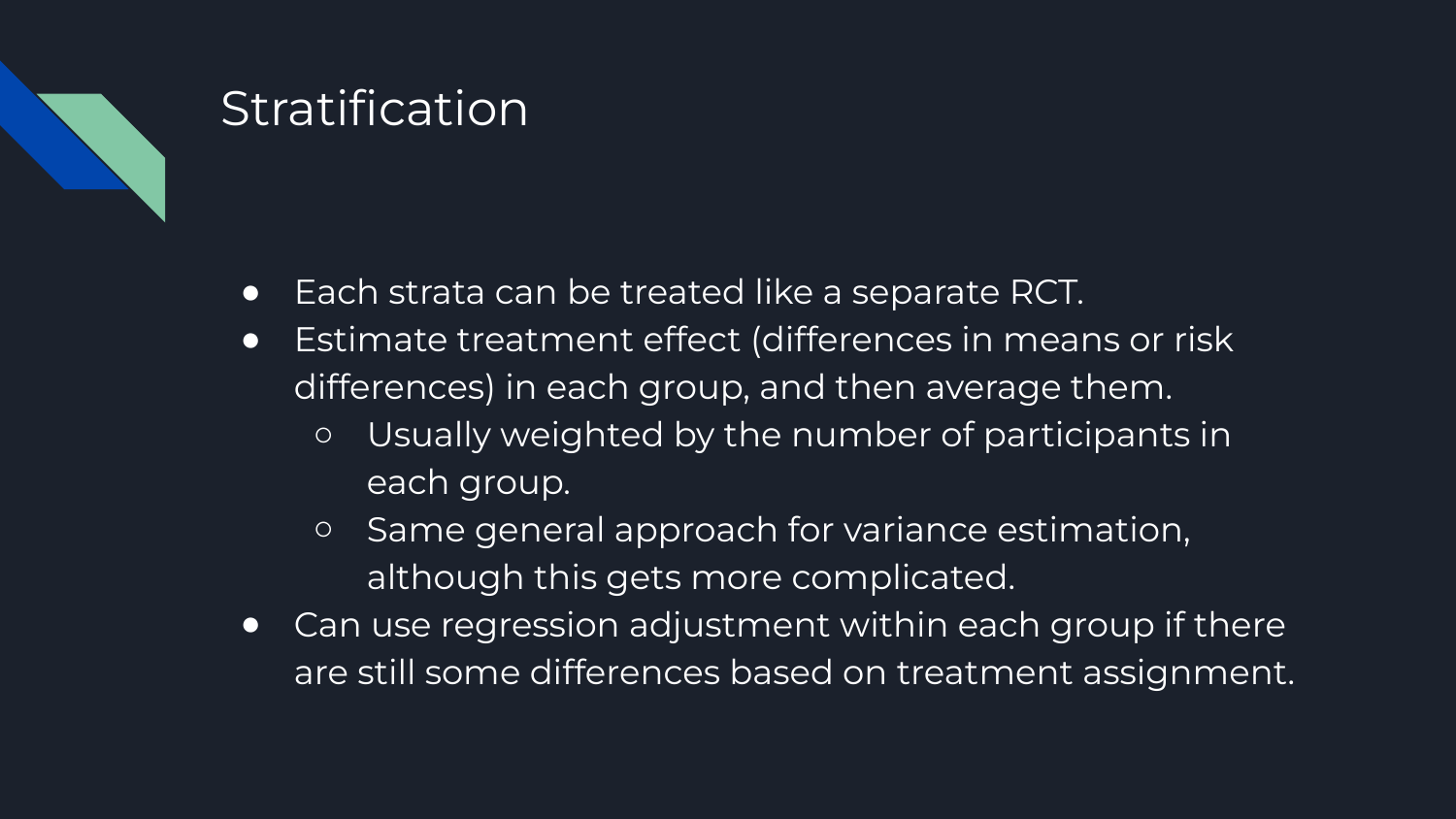

# Stratification
Each strata can be treated like a separate RCT.
Estimate treatment effect (differences in means or risk differences) in each group, and then average them.
Usually weighted by the number of participants in each group.
Same general approach for variance estimation, although this gets more complicated.
Can use regression adjustment within each group if there are still some differences based on treatment assignment.